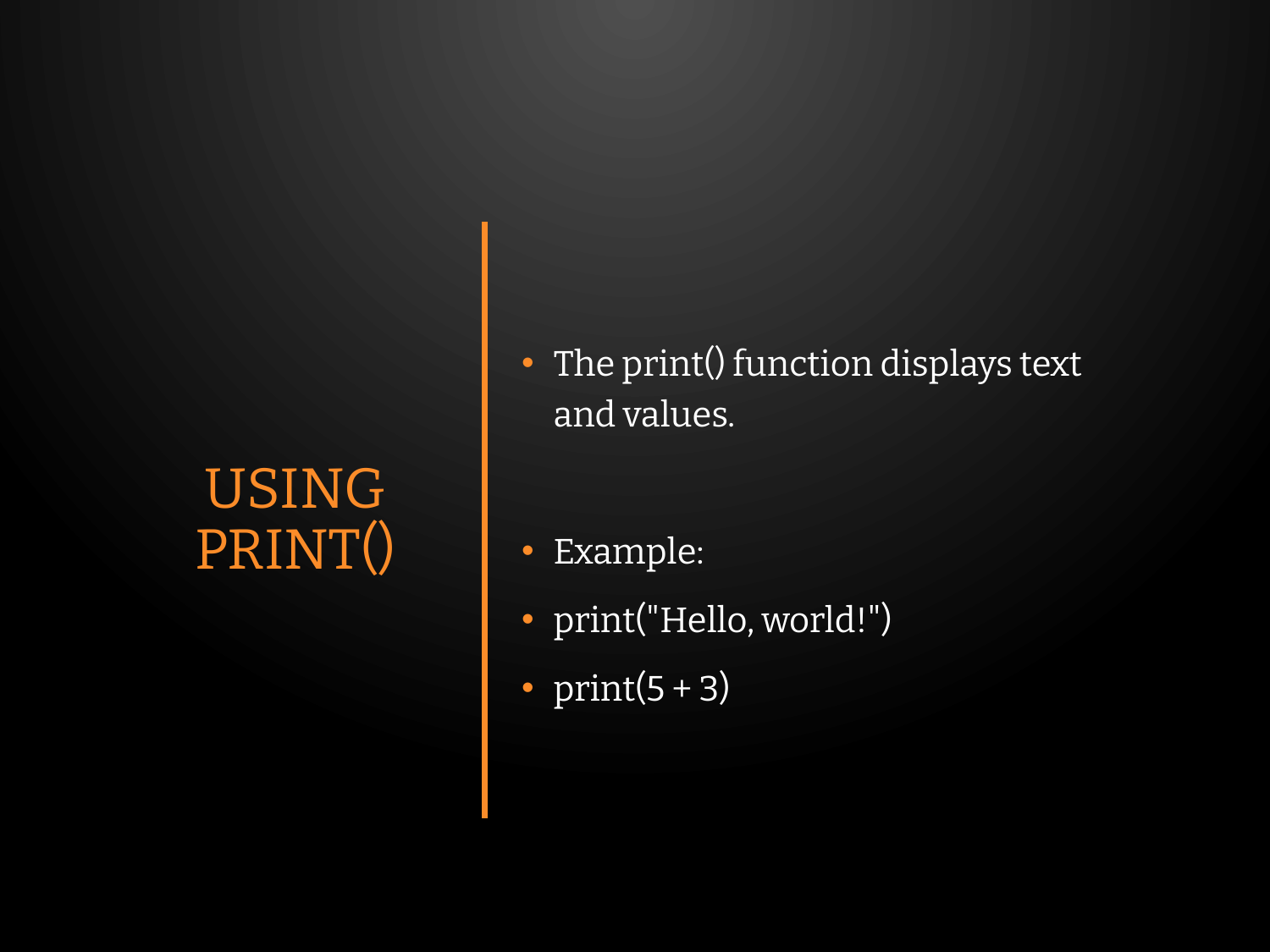

# Using print()
The print() function displays text and values.

Example:
print("Hello, world!")
print(5 + 3)